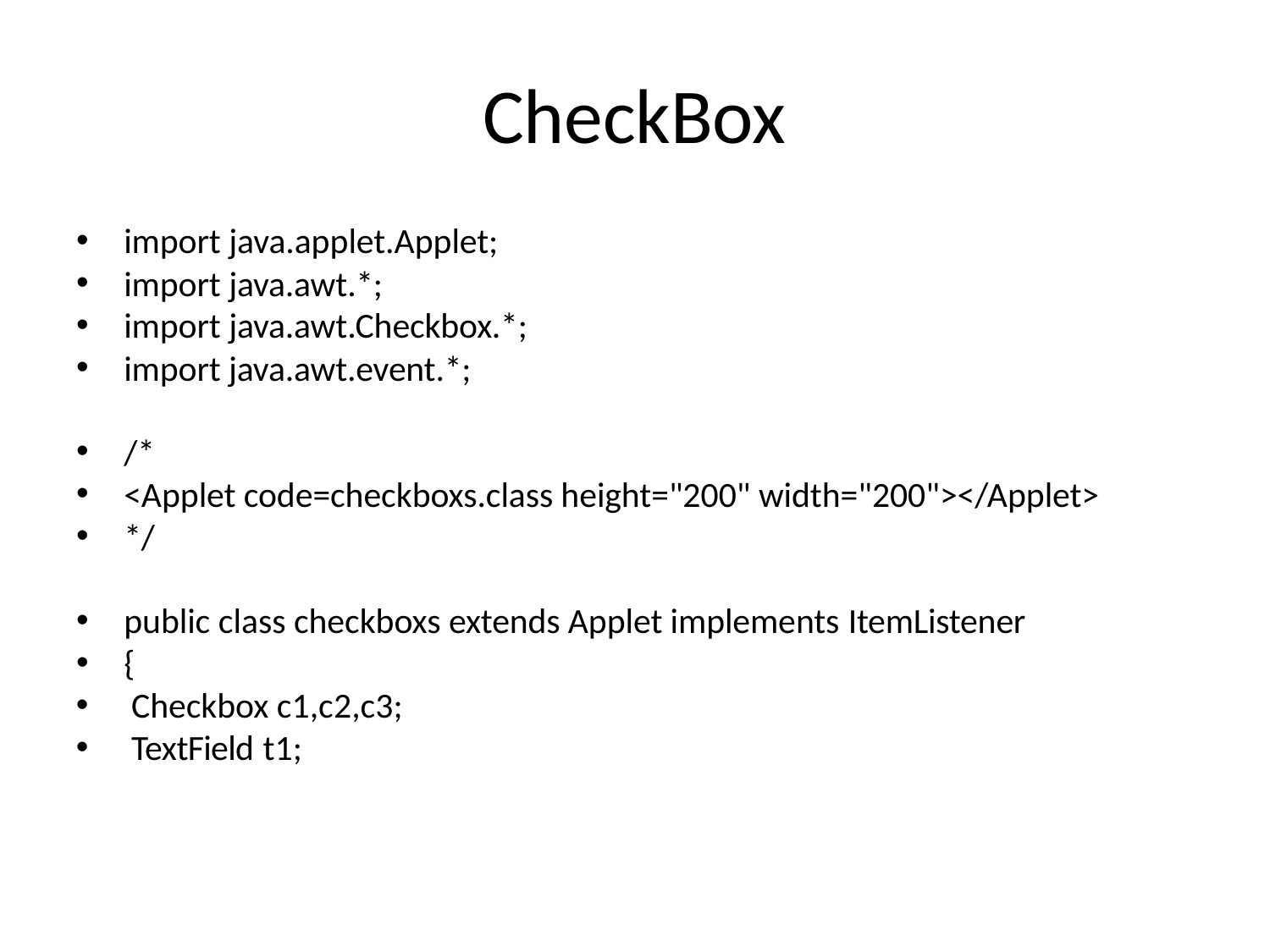

# CheckBox
import java.applet.Applet;
import java.awt.*;
import java.awt.Checkbox.*;
import java.awt.event.*;

/*
<Applet code=checkboxs.class height="200" width="200"></Applet>
*/

public class checkboxs extends Applet implements ItemListener
{
Checkbox c1,c2,c3;
TextField t1;